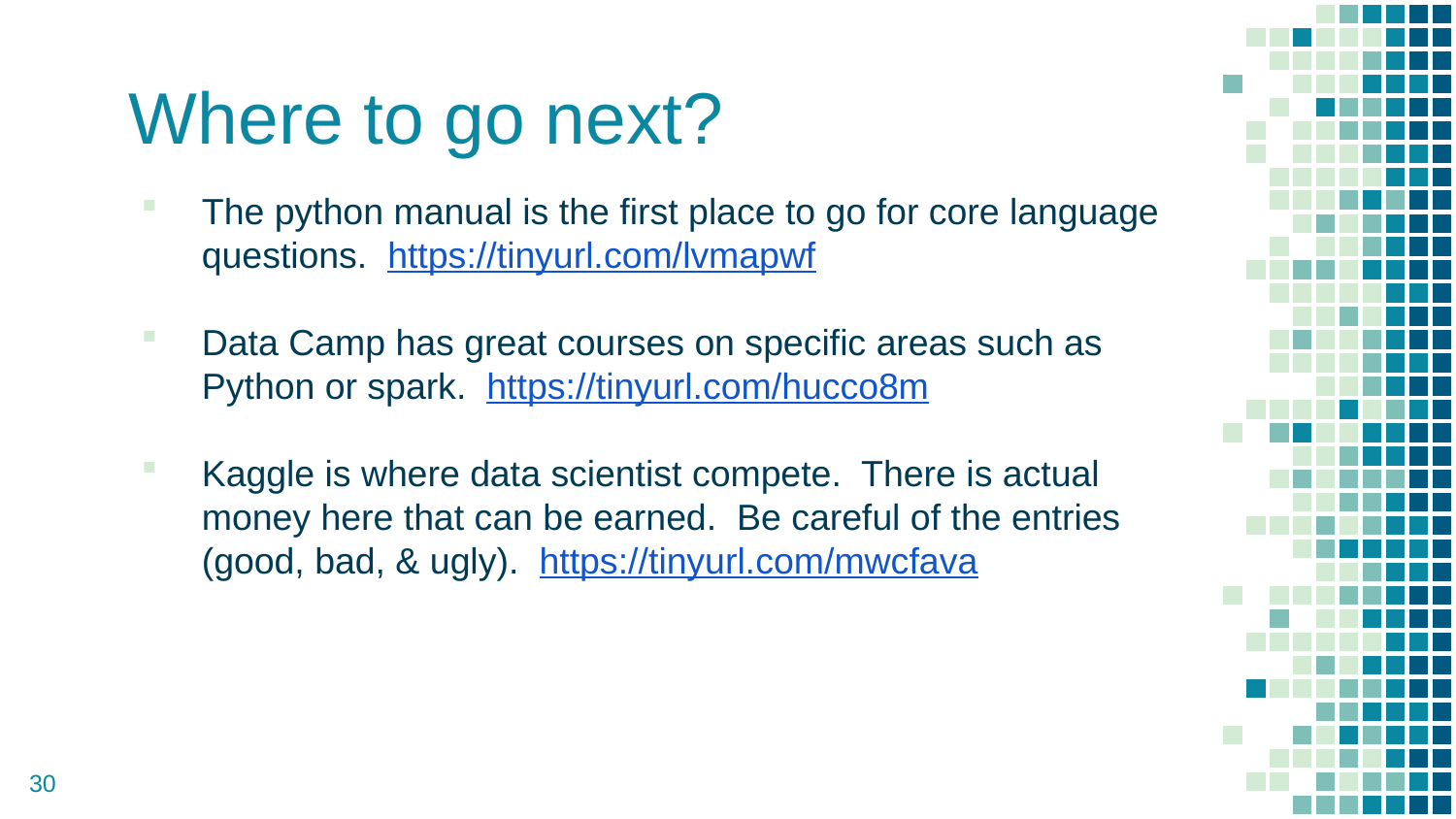

# Where to go next?
The python manual is the first place to go for core language questions.  https://tinyurl.com/lvmapwf

Data Camp has great courses on specific areas such as Python or spark.  https://tinyurl.com/hucco8m

Kaggle is where data scientist compete.  There is actual money here that can be earned.  Be careful of the entries (good, bad, & ugly).  https://tinyurl.com/mwcfava

30